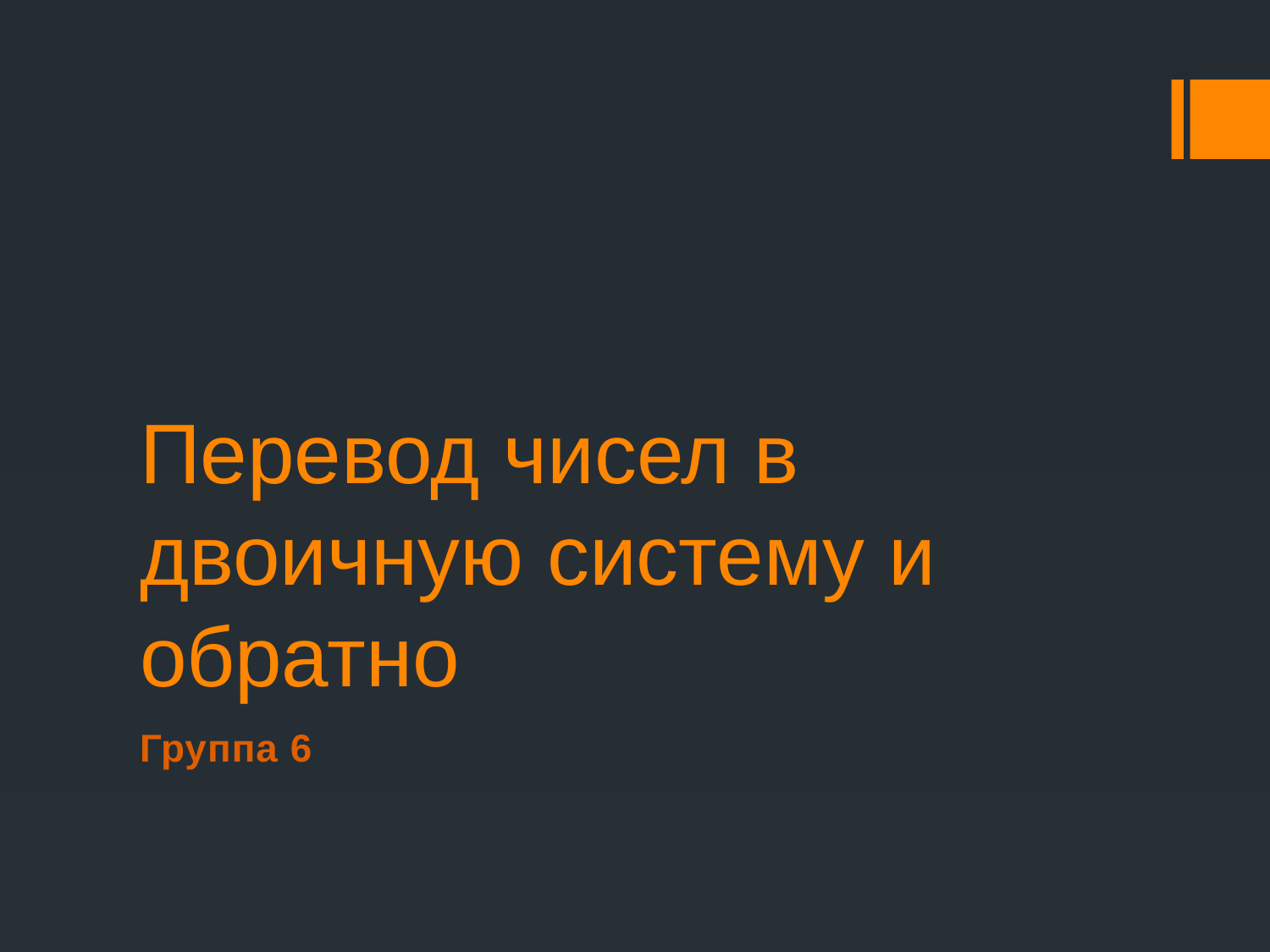

# Перевод чисел в двоичную систему и обратно
Группа 6